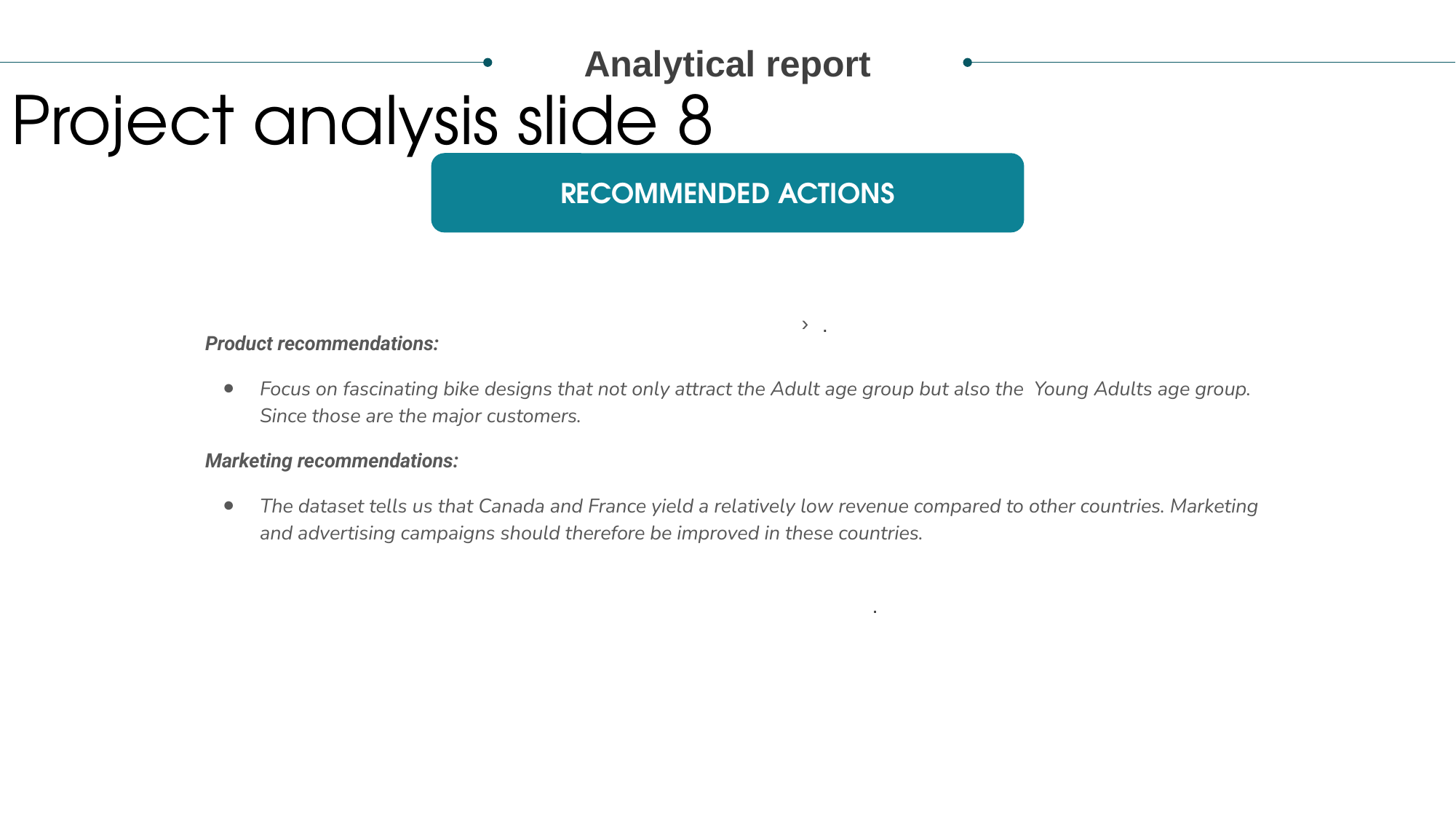

Analytical report
Project analysis slide 8
RECOMMENDED ACTIONS
.
Product recommendations:
Focus on fascinating bike designs that not only attract the Adult age group but also the  Young Adults age group. Since those are the major customers.
Marketing recommendations:
The dataset tells us that Canada and France yield a relatively low revenue compared to other countries. Marketing and advertising campaigns should therefore be improved in these countries.

.